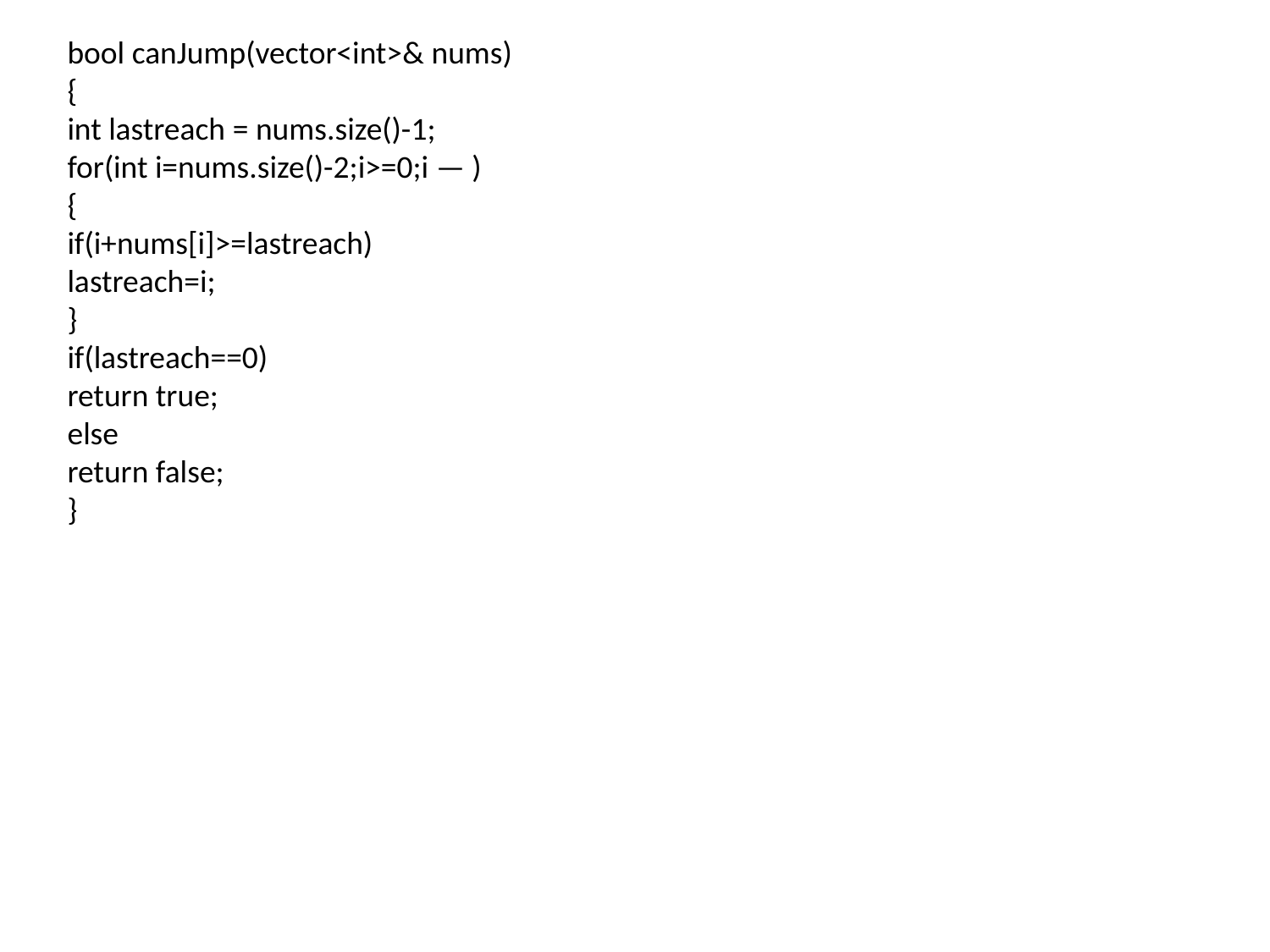

bool canJump(vector<int>& nums)
{
int lastreach = nums.size()-1;
for(int i=nums.size()-2;i>=0;i — )
{
if(i+nums[i]>=lastreach)
lastreach=i;
}
if(lastreach==0)
return true;
else
return false;
}